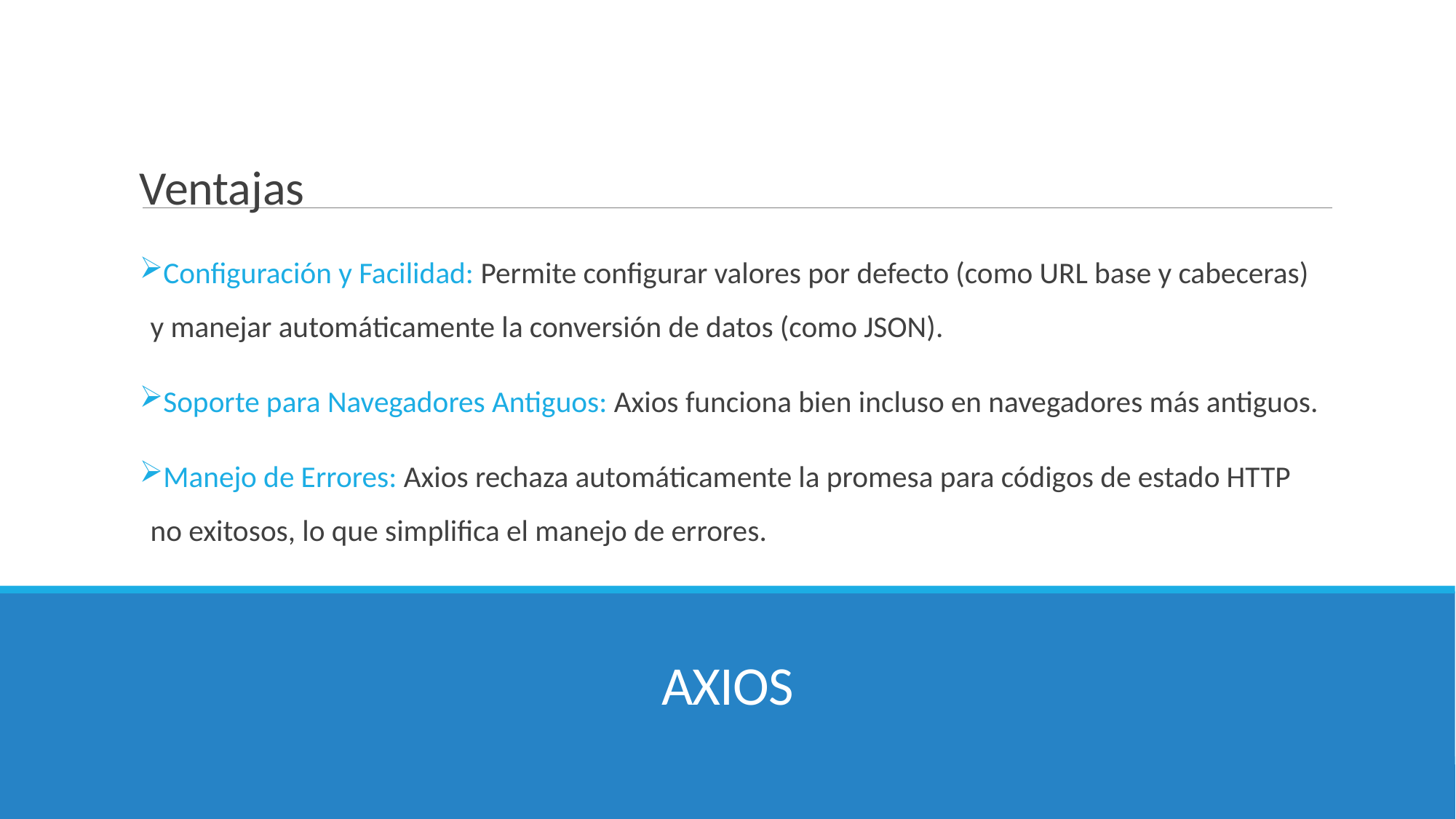

Ventajas
Configuración y Facilidad: Permite configurar valores por defecto (como URL base y cabeceras) y manejar automáticamente la conversión de datos (como JSON).
Soporte para Navegadores Antiguos: Axios funciona bien incluso en navegadores más antiguos.
Manejo de Errores: Axios rechaza automáticamente la promesa para códigos de estado HTTP no exitosos, lo que simplifica el manejo de errores.

# AXIOS
19